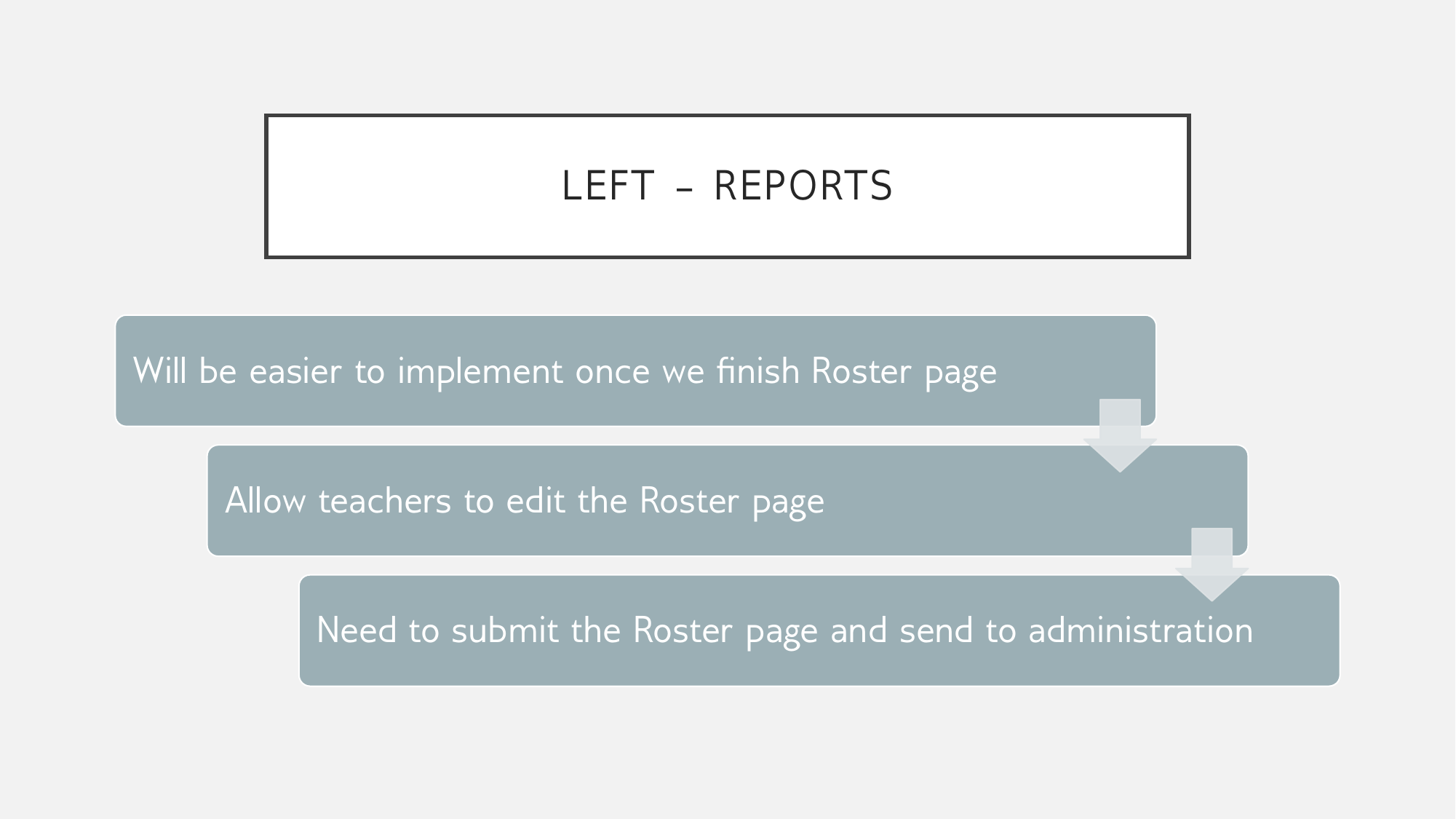

# Left – Reports
Will be easier to implement once we finish Roster page
Allow teachers to edit the Roster page
Need to submit the Roster page and send to administration